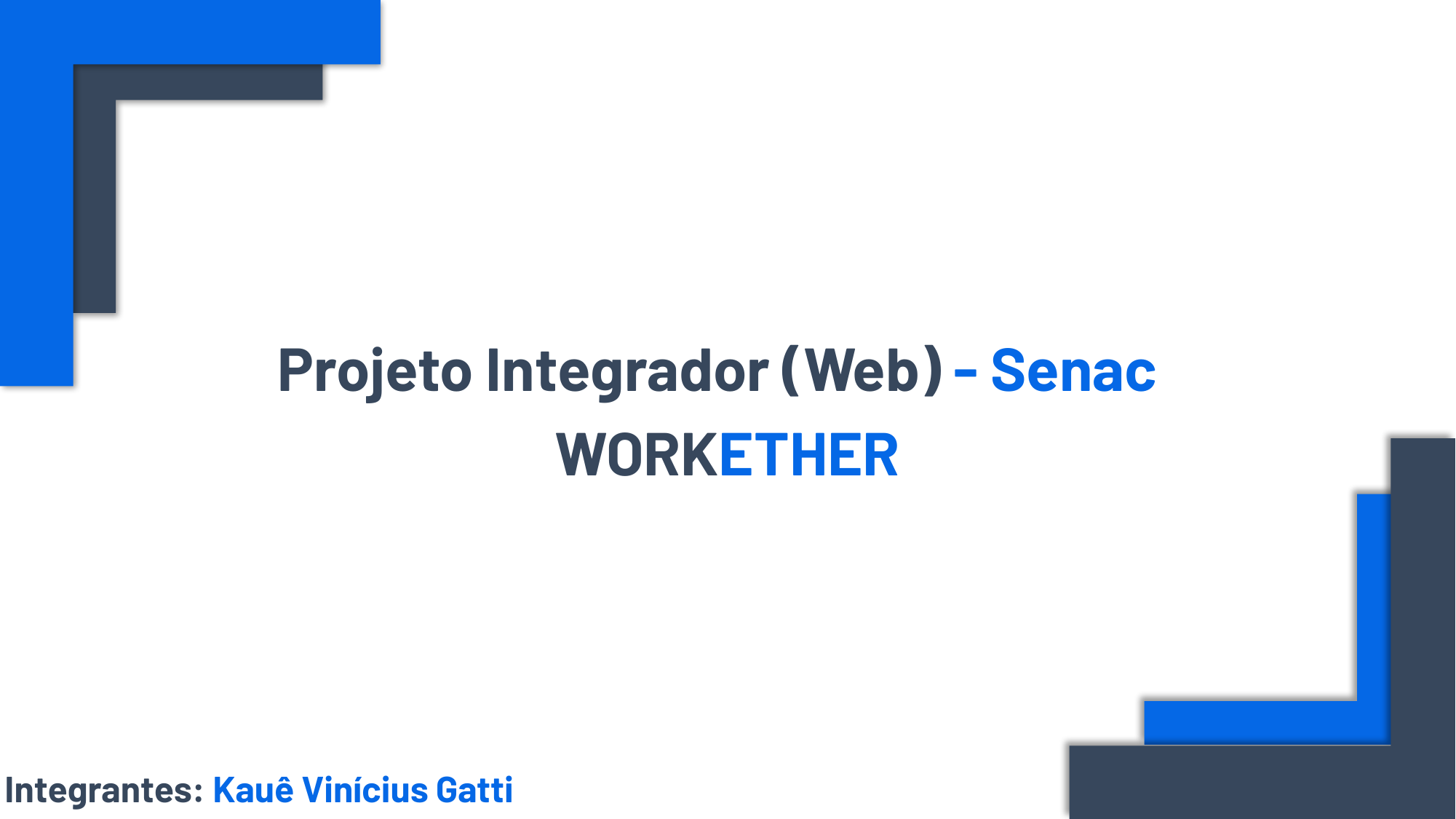

Projeto Integrador (Web) - Senac
WORKETHER

Integrantes: Kauê Vinícius Gatti